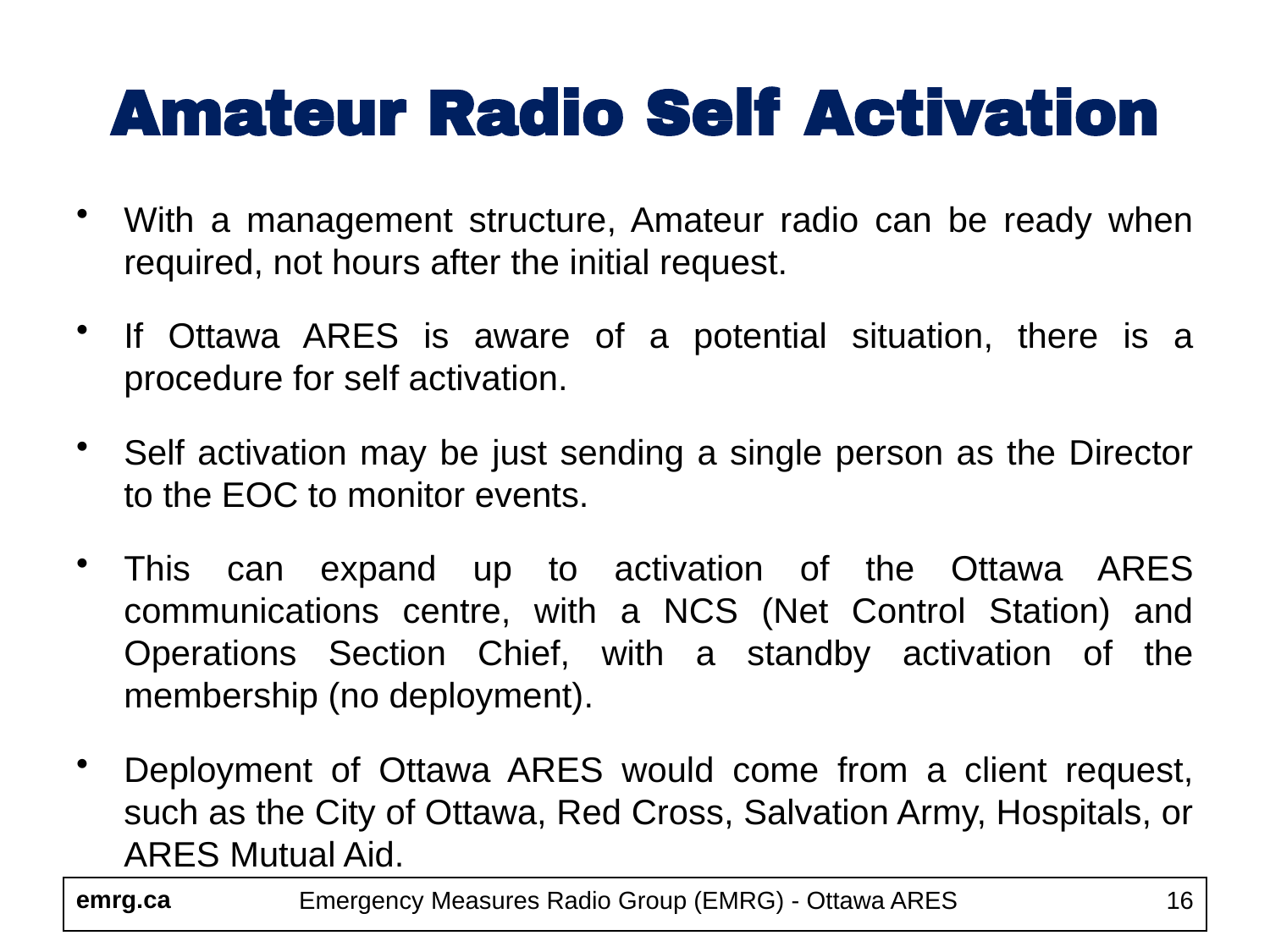

# Amateur Radio Self Activation
With a management structure, Amateur radio can be ready when required, not hours after the initial request.
If Ottawa ARES is aware of a potential situation, there is a procedure for self activation.
Self activation may be just sending a single person as the Director to the EOC to monitor events.
This can expand up to activation of the Ottawa ARES communications centre, with a NCS (Net Control Station) and Operations Section Chief, with a standby activation of the membership (no deployment).
Deployment of Ottawa ARES would come from a client request, such as the City of Ottawa, Red Cross, Salvation Army, Hospitals, or ARES Mutual Aid.
Emergency Measures Radio Group (EMRG) - Ottawa ARES
16